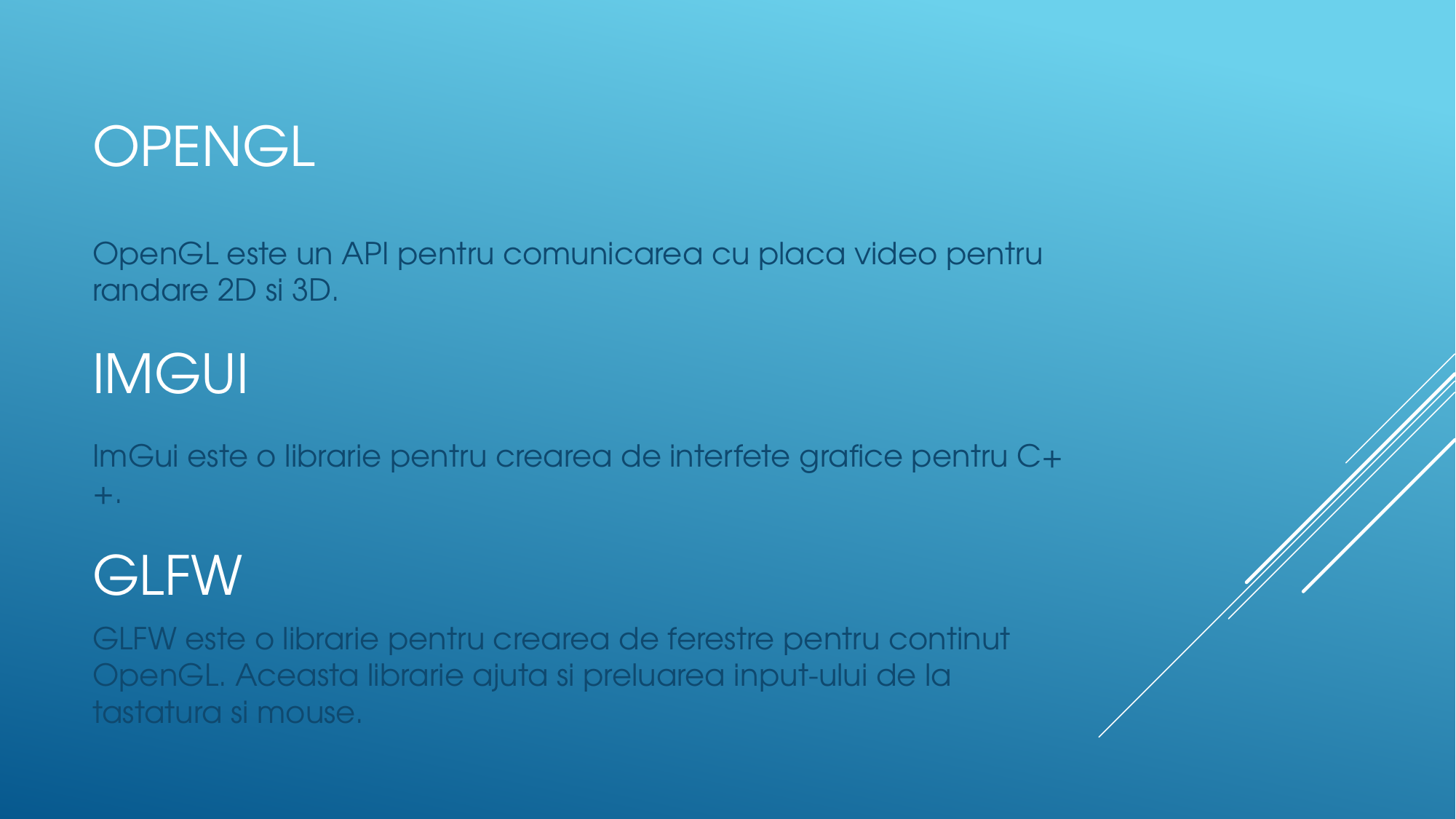

# opengl
OpenGL este un API pentru comunicarea cu placa video pentru randare 2D si 3D.
imgui
ImGui este o librarie pentru crearea de interfete grafice pentru C++.
GLFW
GLFW este o librarie pentru crearea de ferestre pentru continut OpenGL. Aceasta librarie ajuta si preluarea input-ului de la tastatura si mouse.